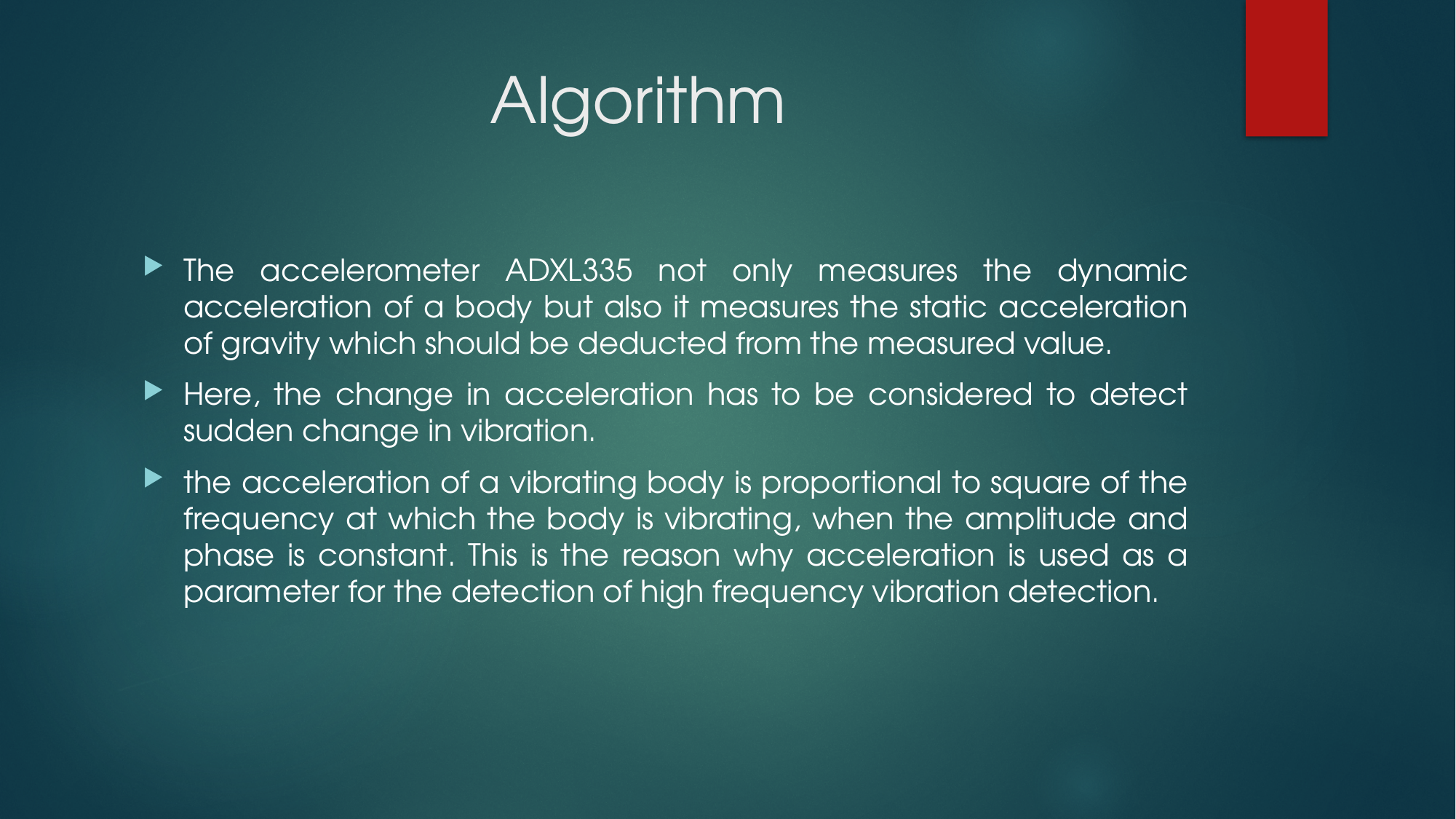

# Algorithm
The accelerometer ADXL335 not only measures the dynamic acceleration of a body but also it measures the static acceleration of gravity which should be deducted from the measured value.
Here, the change in acceleration has to be considered to detect sudden change in vibration.
the acceleration of a vibrating body is proportional to square of the frequency at which the body is vibrating, when the amplitude and phase is constant. This is the reason why acceleration is used as a parameter for the detection of high frequency vibration detection.